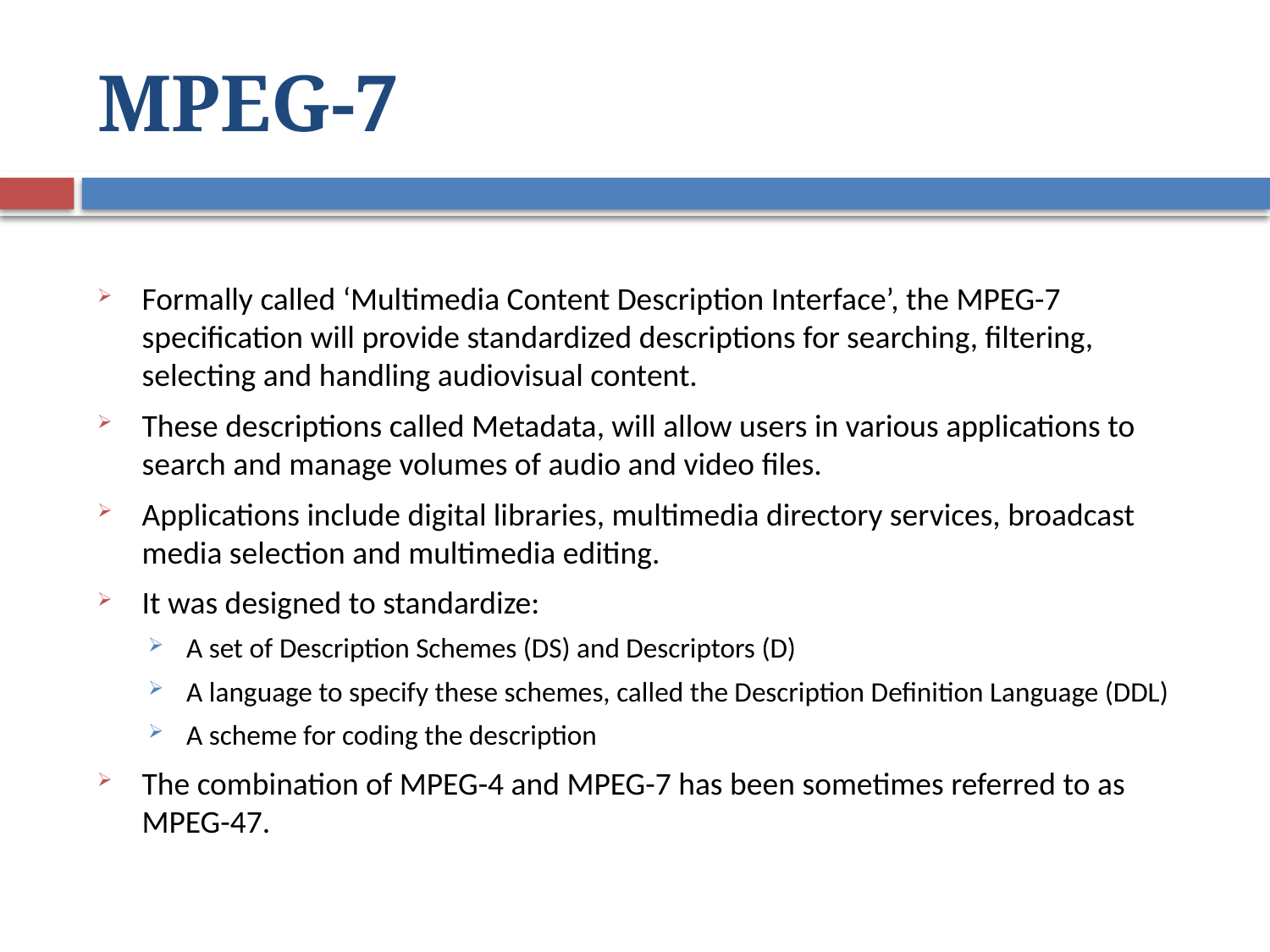

# MPEG-7

Formally called ‘Multimedia Content Description Interface’, the MPEG-7 specification will provide standardized descriptions for searching, filtering, selecting and handling audiovisual content.
These descriptions called Metadata, will allow users in various applications to search and manage volumes of audio and video files.
Applications include digital libraries, multimedia directory services, broadcast media selection and multimedia editing.
It was designed to standardize:
A set of Description Schemes (DS) and Descriptors (D)
A language to specify these schemes, called the Description Definition Language (DDL)
A scheme for coding the description
The combination of MPEG-4 and MPEG-7 has been sometimes referred to as MPEG-47.